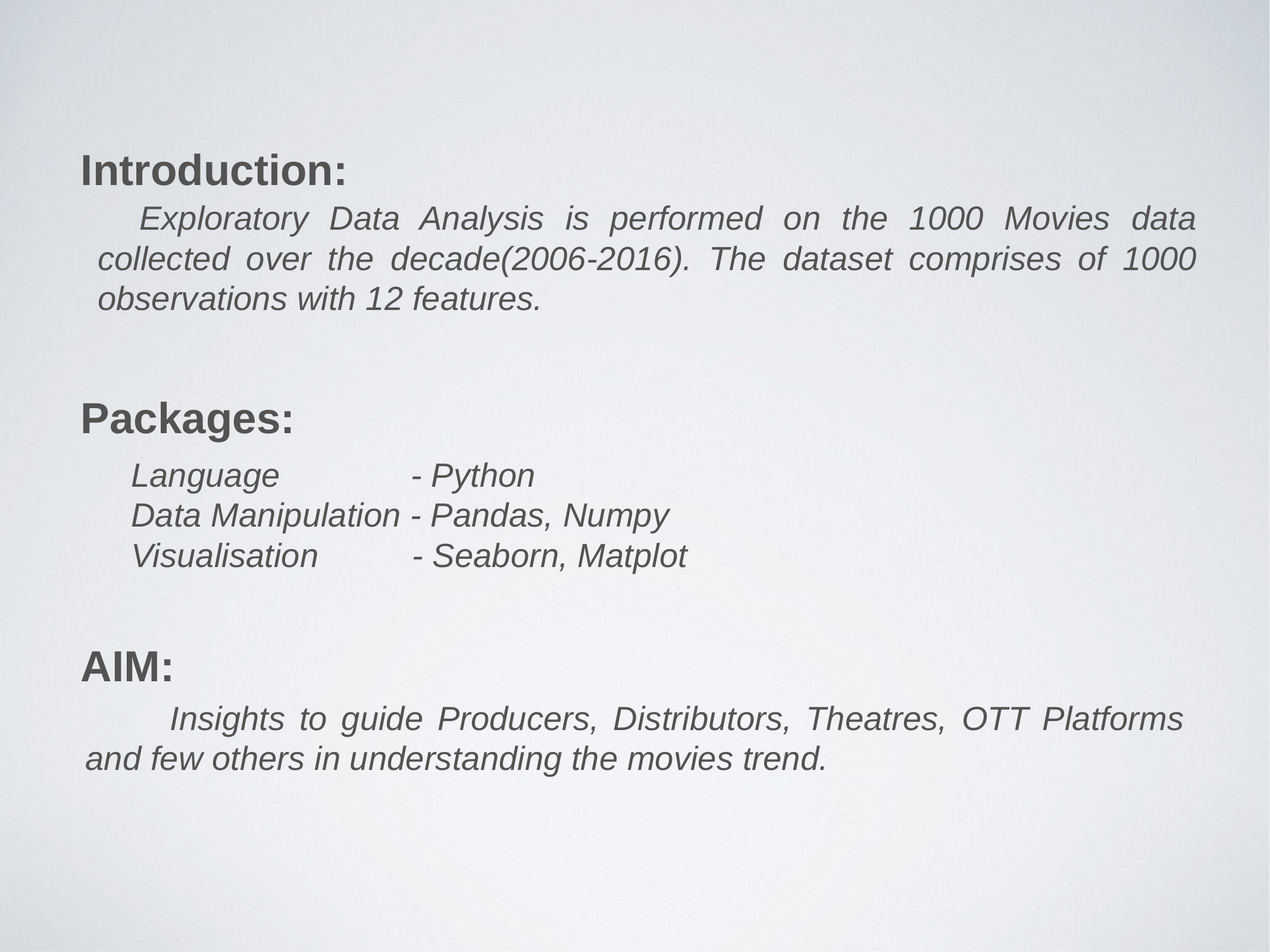

# Introduction:
  Exploratory Data Analysis is performed on the 1000 Movies data collected over the decade(2006-2016). The dataset comprises of 1000 observations with 12 features.
Packages:
Language              - Python
Data Manipulation - Pandas, Numpy
Visualisation          - Seaborn, Matplot
AIM:
      Insights to guide Producers, Distributors, Theatres, OTT Platforms and few others in understanding the movies trend.